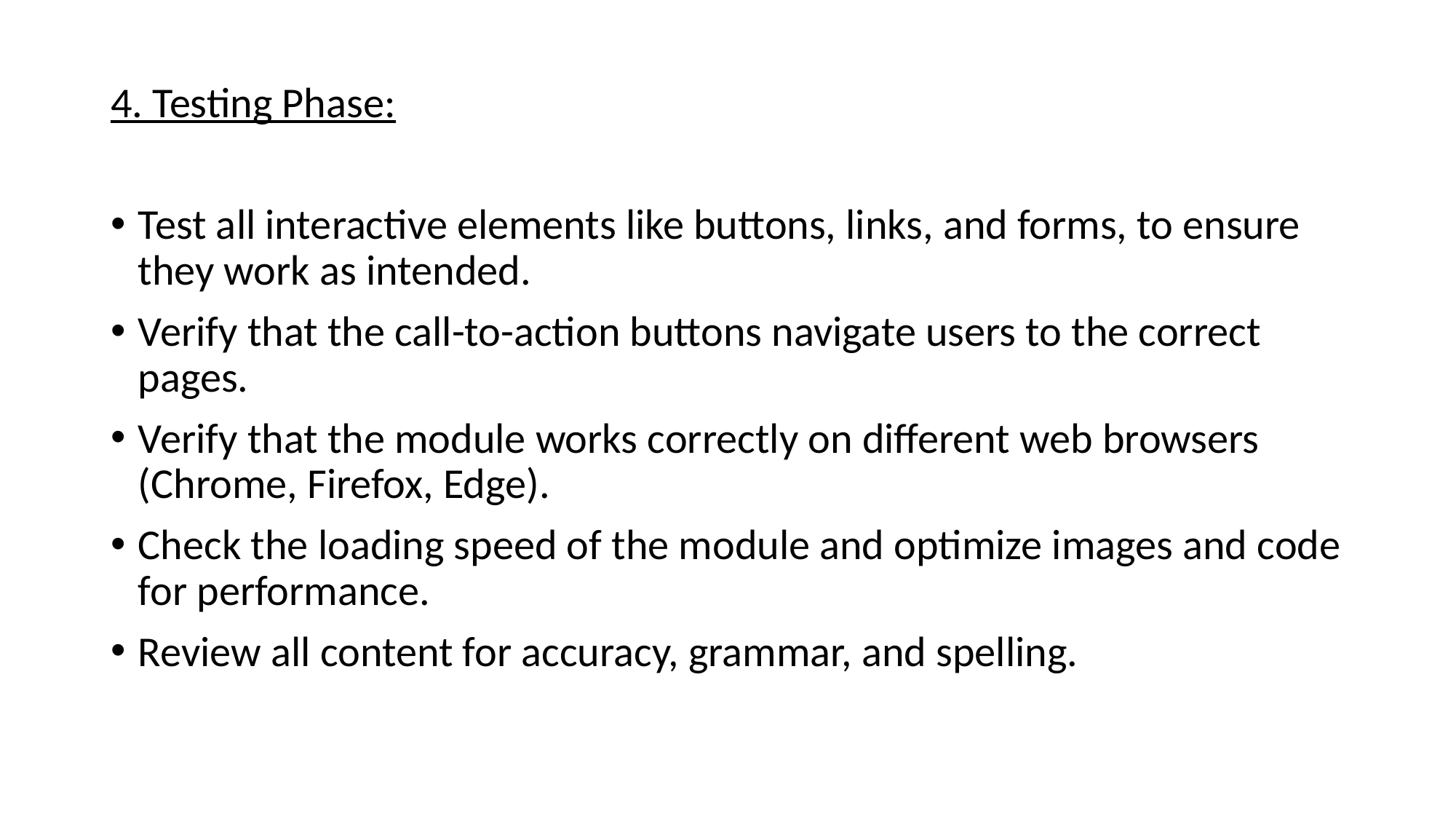

4. Testing Phase:

Test all interactive elements like buttons, links, and forms, to ensure they work as intended.
Verify that the call-to-action buttons navigate users to the correct pages.
Verify that the module works correctly on different web browsers (Chrome, Firefox, Edge).
Check the loading speed of the module and optimize images and code for performance.
Review all content for accuracy, grammar, and spelling.